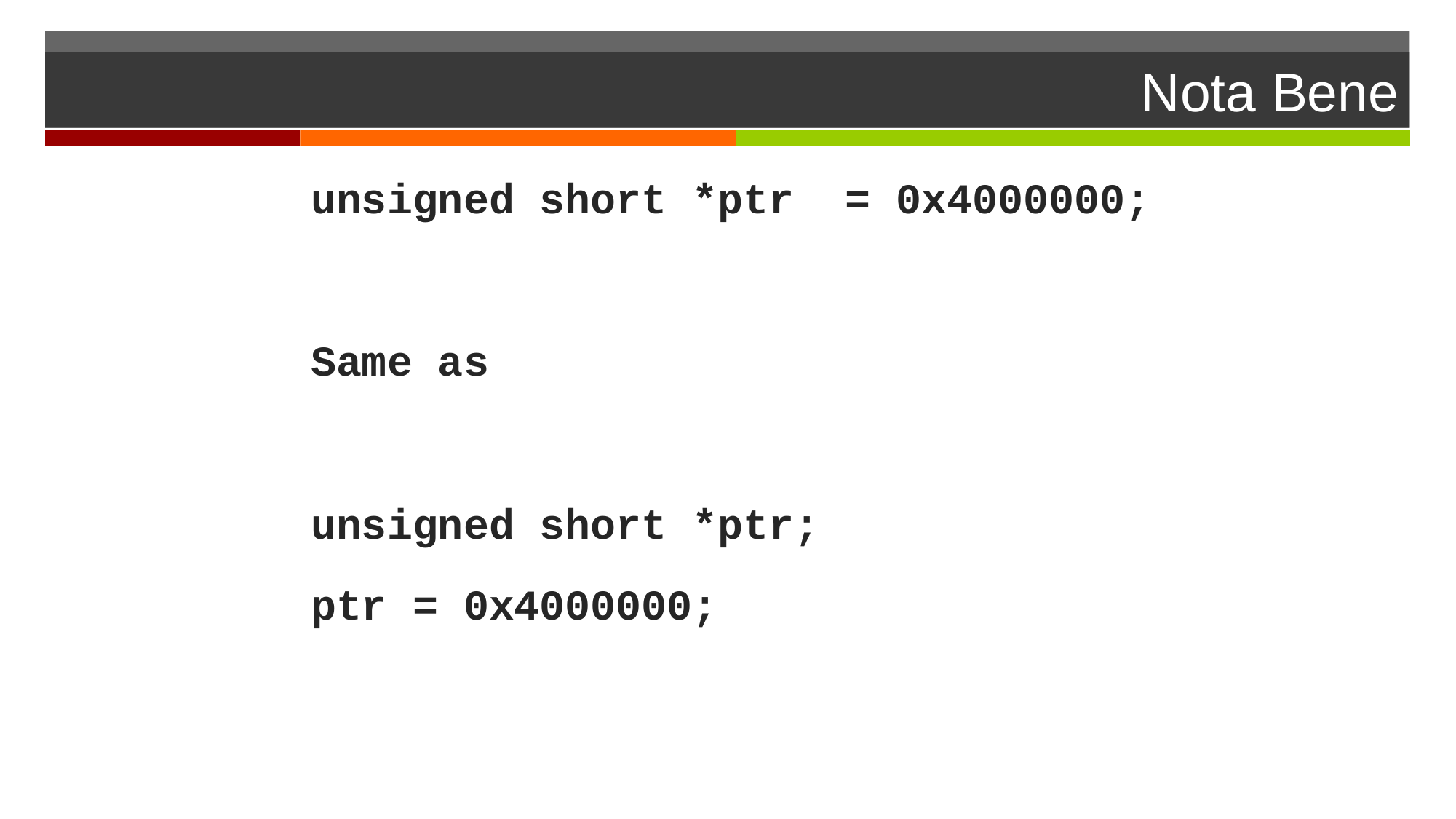

# Nota Bene
unsigned short *ptr  = 0x4000000;

Same as

unsigned short *ptr;
ptr = 0x4000000;